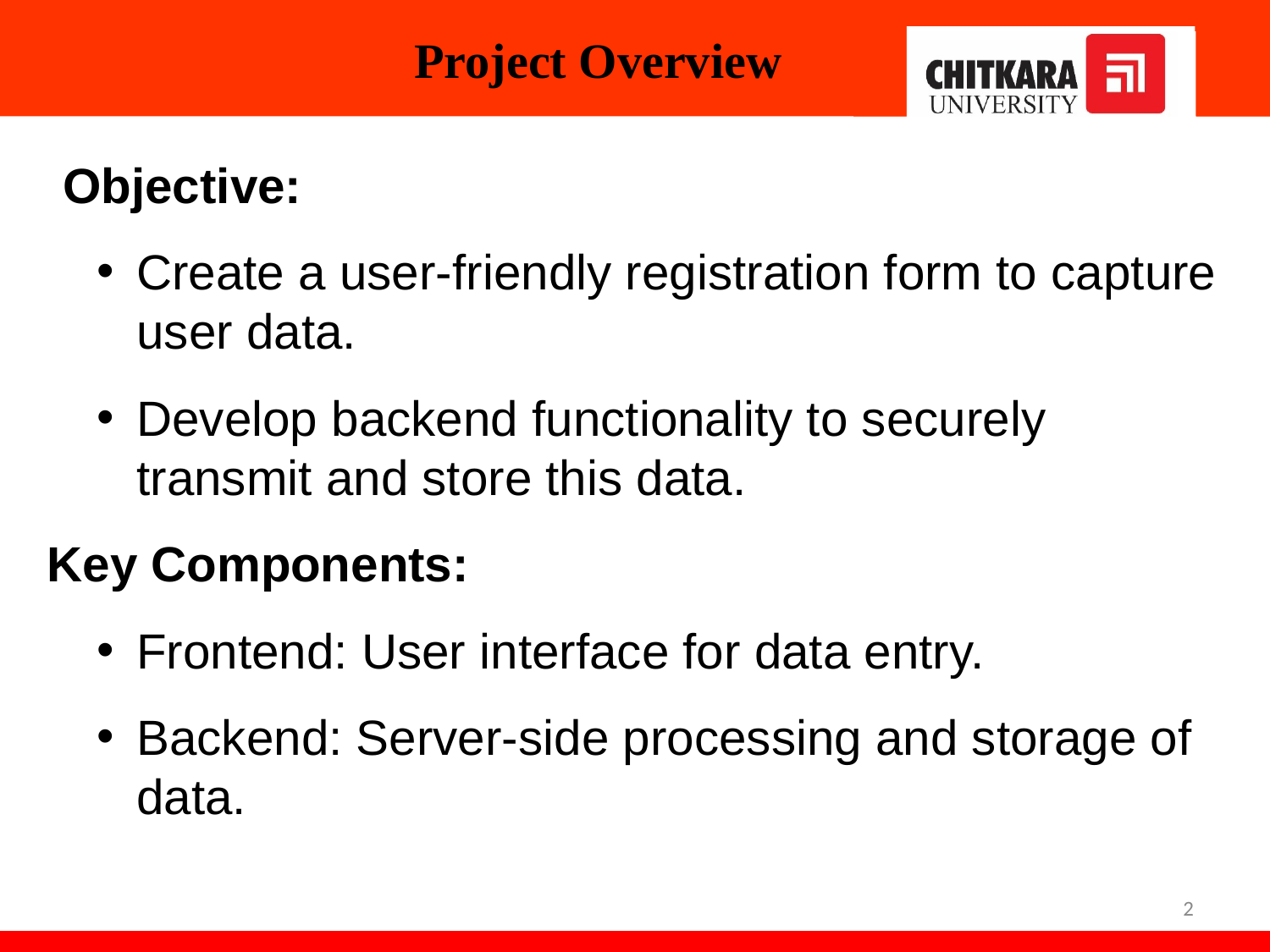

# Project Overview
 Objective:
Create a user-friendly registration form to capture user data.
Develop backend functionality to securely transmit and store this data.
 Key Components:
Frontend: User interface for data entry.
Backend: Server-side processing and storage of data.

2